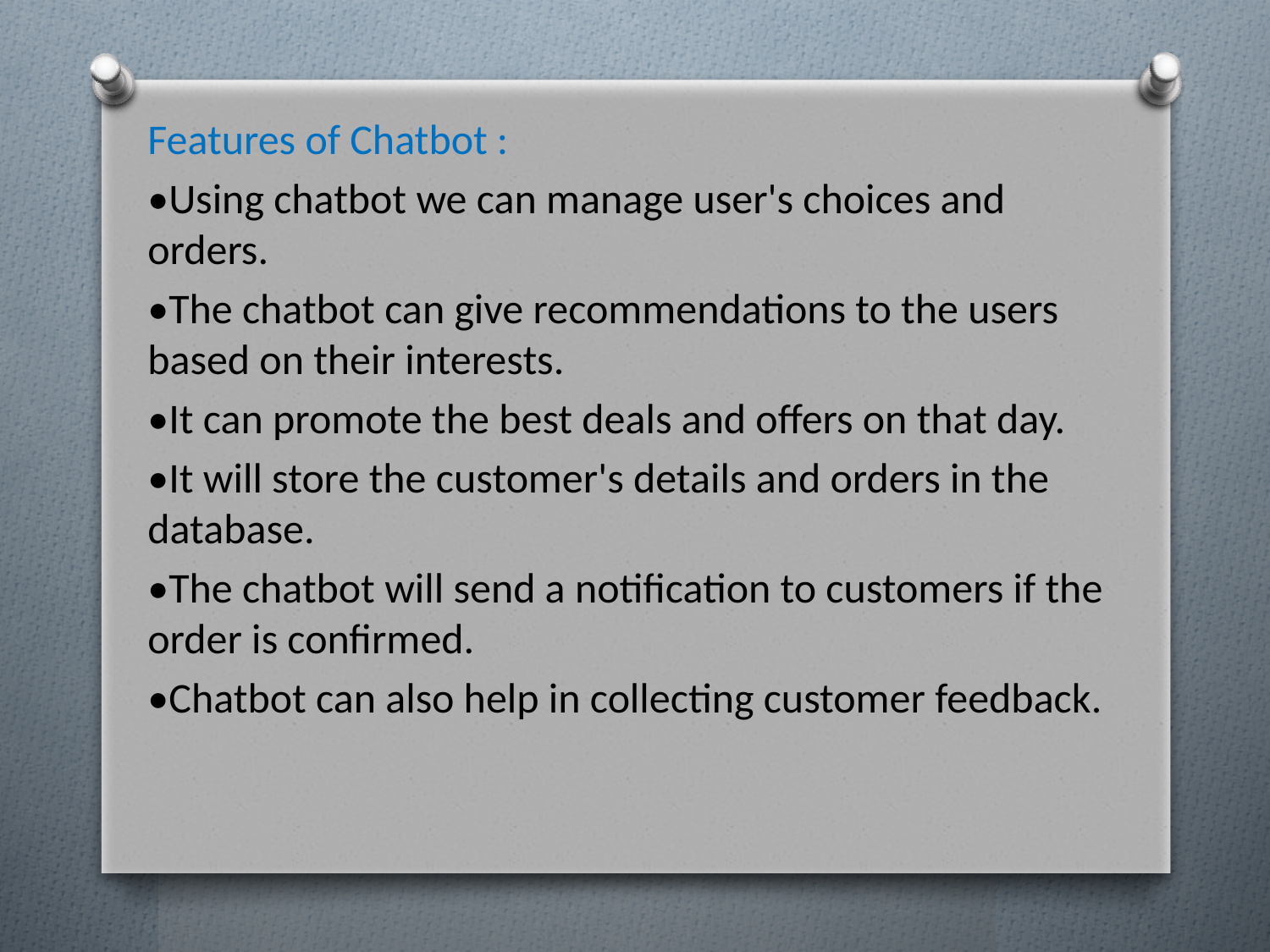

Features of Chatbot :
•Using chatbot we can manage user's choices and orders.
•The chatbot can give recommendations to the users based on their interests.
•It can promote the best deals and offers on that day.
•It will store the customer's details and orders in the database.
•The chatbot will send a notification to customers if the order is confirmed.
•Chatbot can also help in collecting customer feedback.